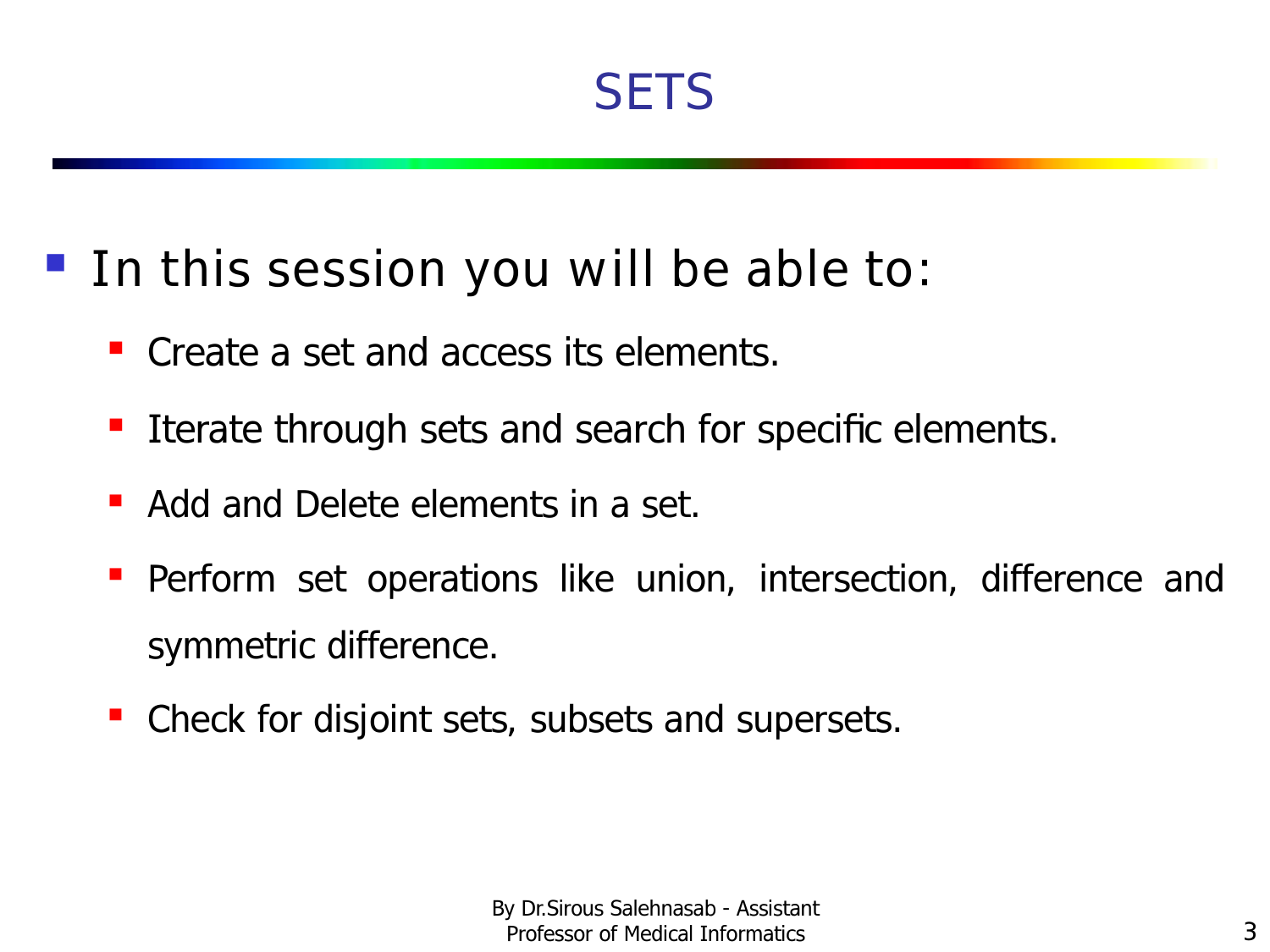

# SETS
In this session you will be able to:
Create a set and access its elements.
Iterate through sets and search for specific elements.
Add and Delete elements in a set.
Perform set operations like union, intersection, difference and symmetric difference.
Check for disjoint sets, subsets and supersets.
3
By Dr.Sirous Salehnasab - Assistant Professor of Medical Informatics